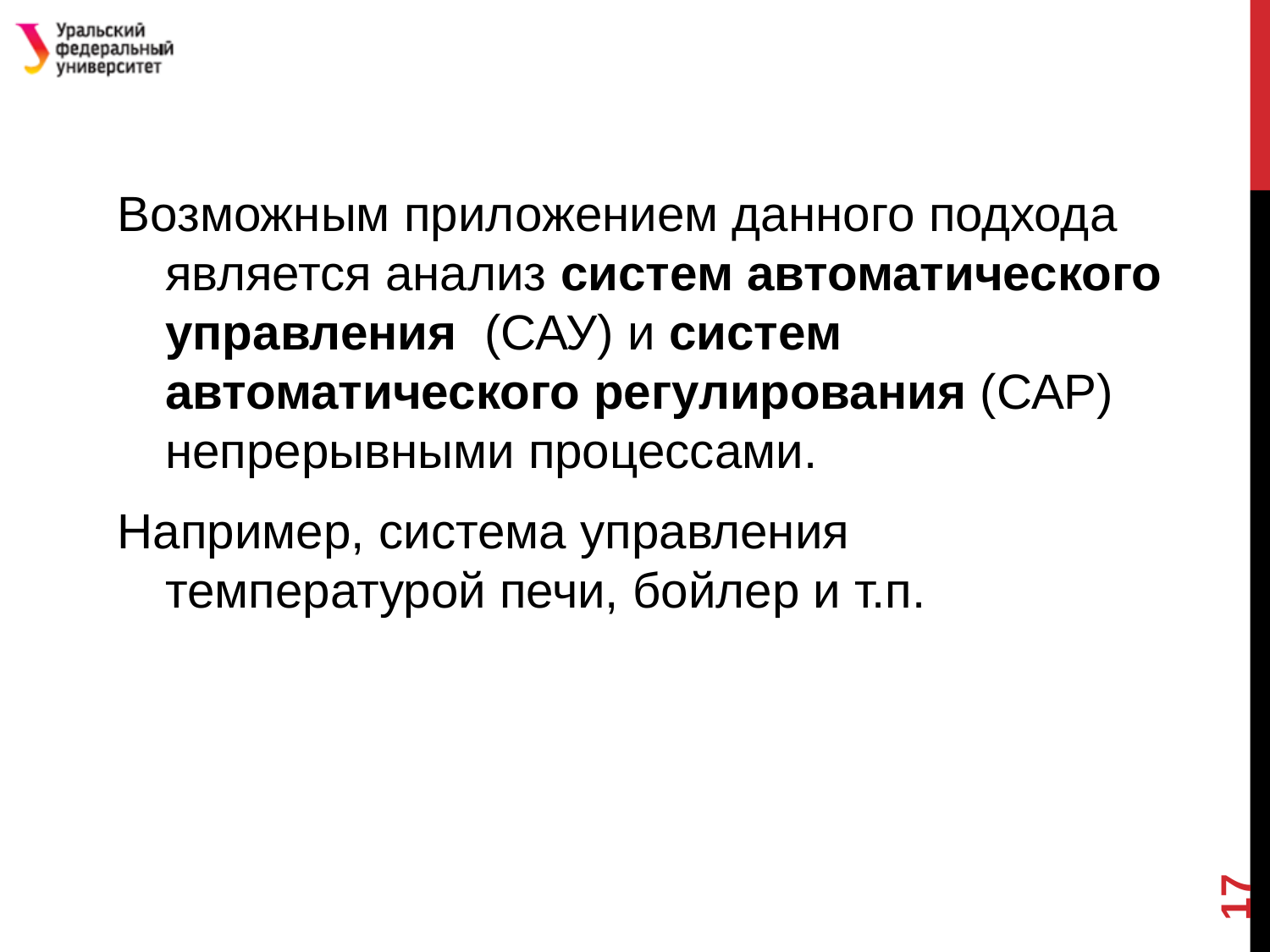

#
Возможным приложением данного подхода является анализ систем автоматического управления  (САУ) и систем автоматического регулирования (САР) непрерывными процессами.
Например, система управления температурой печи, бойлер и т.п.
17